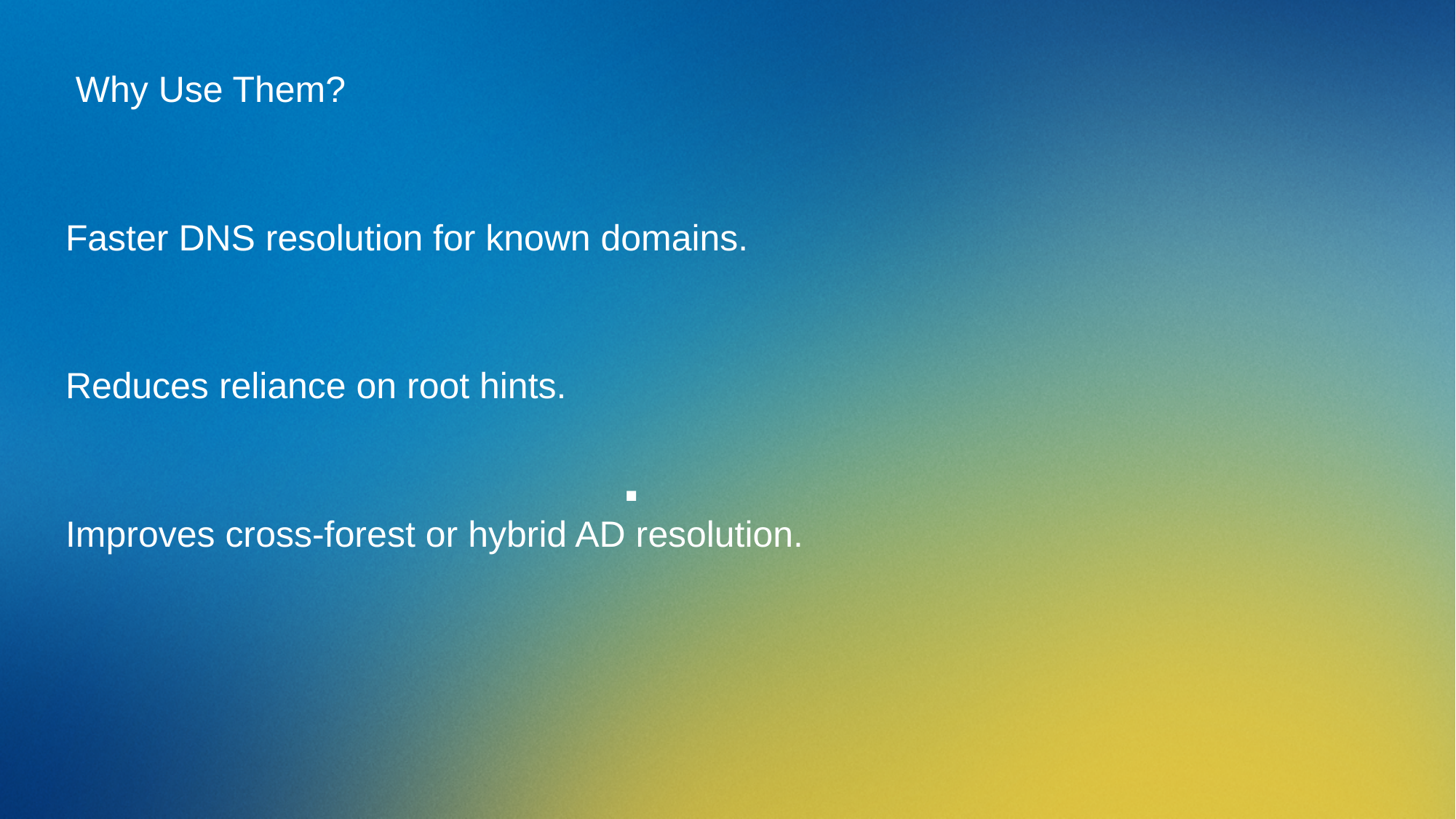

Why Use Them?

Faster DNS resolution for known domains.

Reduces reliance on root hints.

Improves cross-forest or hybrid AD resolution.

# .